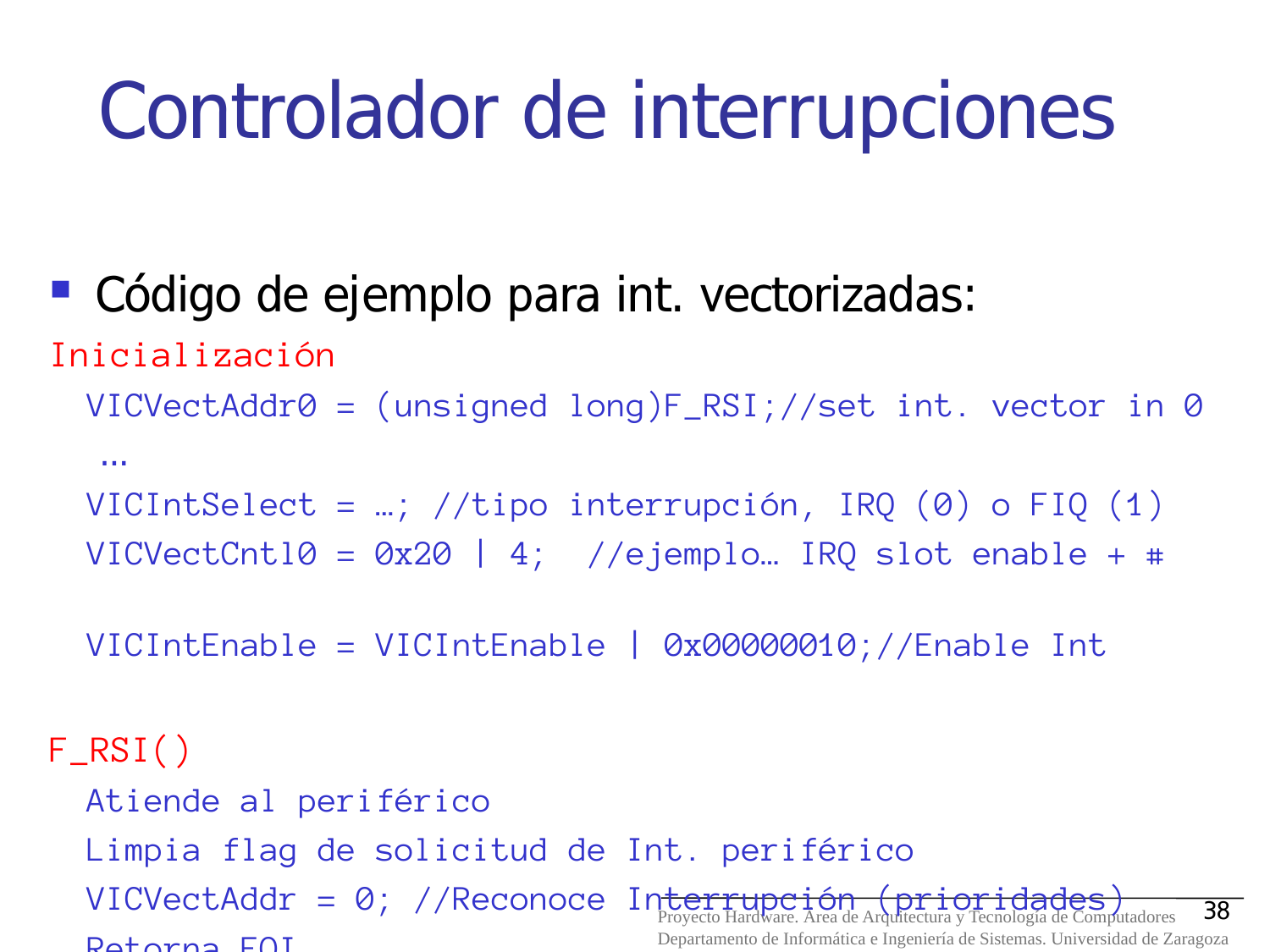

Controlador de interrupciones
Código de ejemplo para int. vectorizadas:
Inicialización
VICVectAddr0 = (unsigned long)F_RSI;//set int. vector in 0
	…
VICIntSelect = …; //tipo interrupción, IRQ (0) o FIQ (1)
VICVectCntl0 = 0x20 | 4;  //ejemplo… IRQ slot enable + #
VICIntEnable = VICIntEnable | 0x00000010;//Enable Int

F_RSI()
Atiende al periférico
Limpia flag de solicitud de Int. periférico
VICVectAddr = 0; //Reconoce Interrupción (prioridades)
Retorna EOI
38